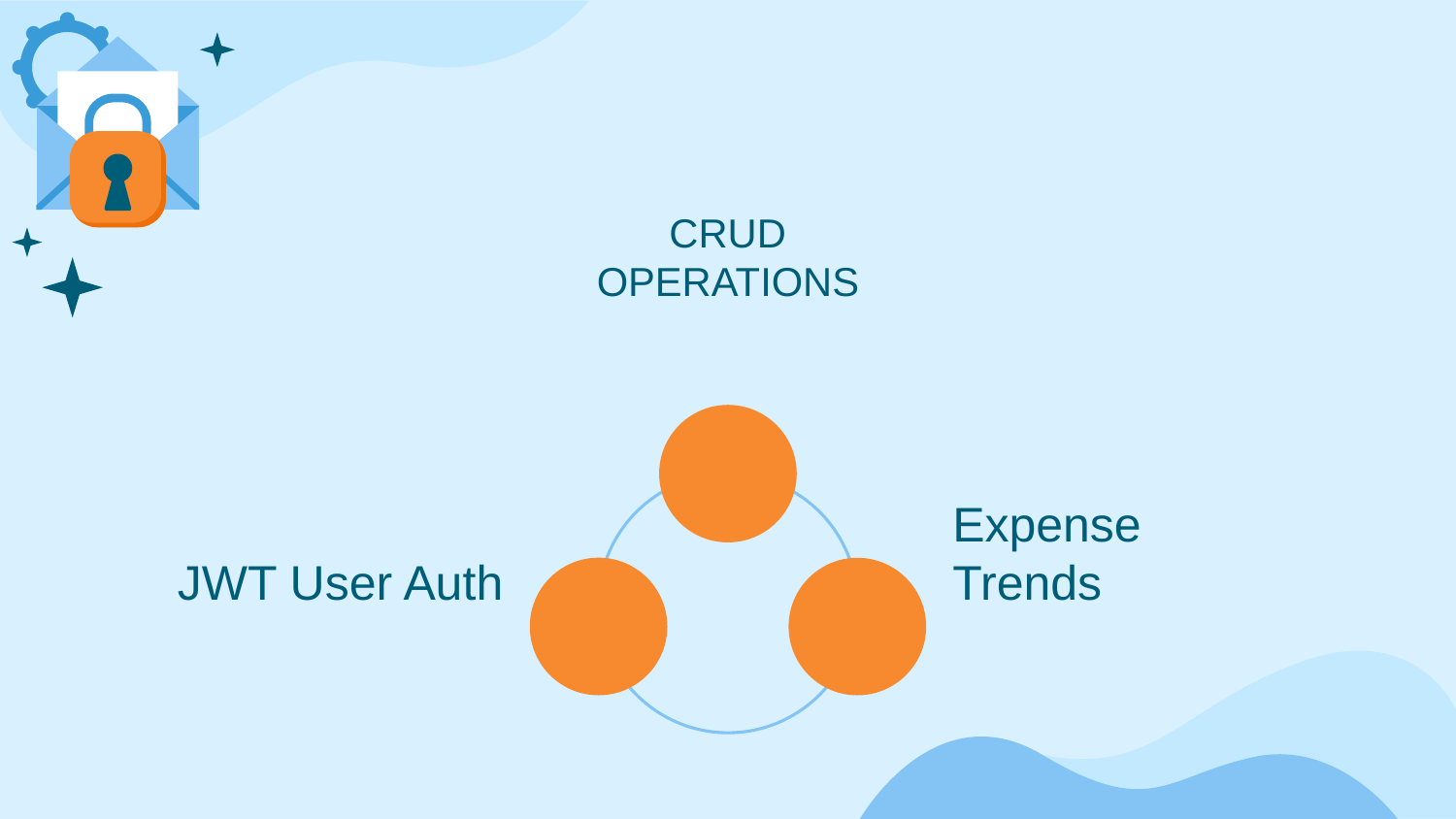

CRUD OPERATIONS

JWT User Auth
Expense Trends